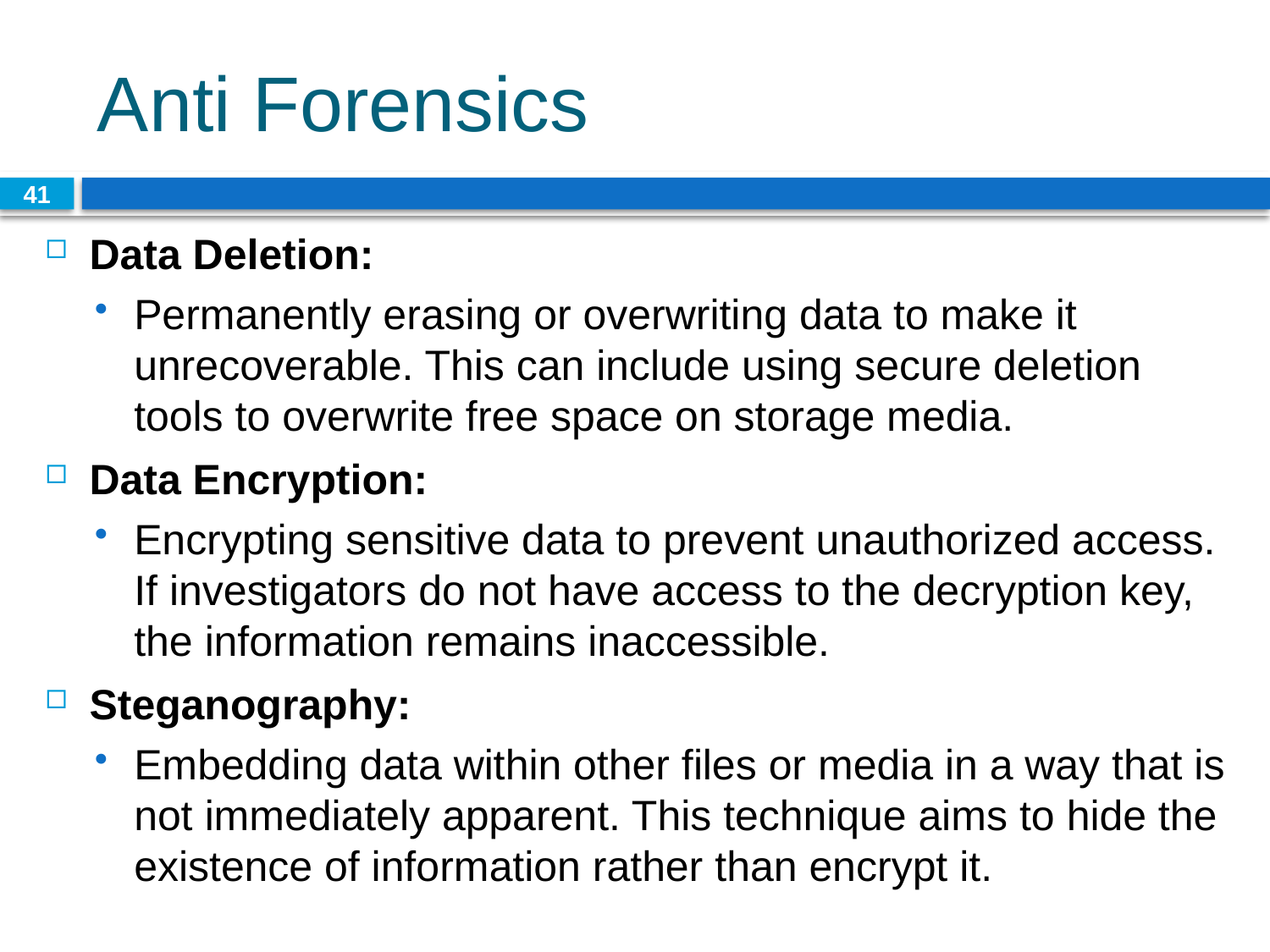

# Anti Forensics
41
Data Deletion:
Permanently erasing or overwriting data to make it unrecoverable. This can include using secure deletion tools to overwrite free space on storage media.
Data Encryption:
Encrypting sensitive data to prevent unauthorized access. If investigators do not have access to the decryption key, the information remains inaccessible.
Steganography:
Embedding data within other files or media in a way that is not immediately apparent. This technique aims to hide the existence of information rather than encrypt it.